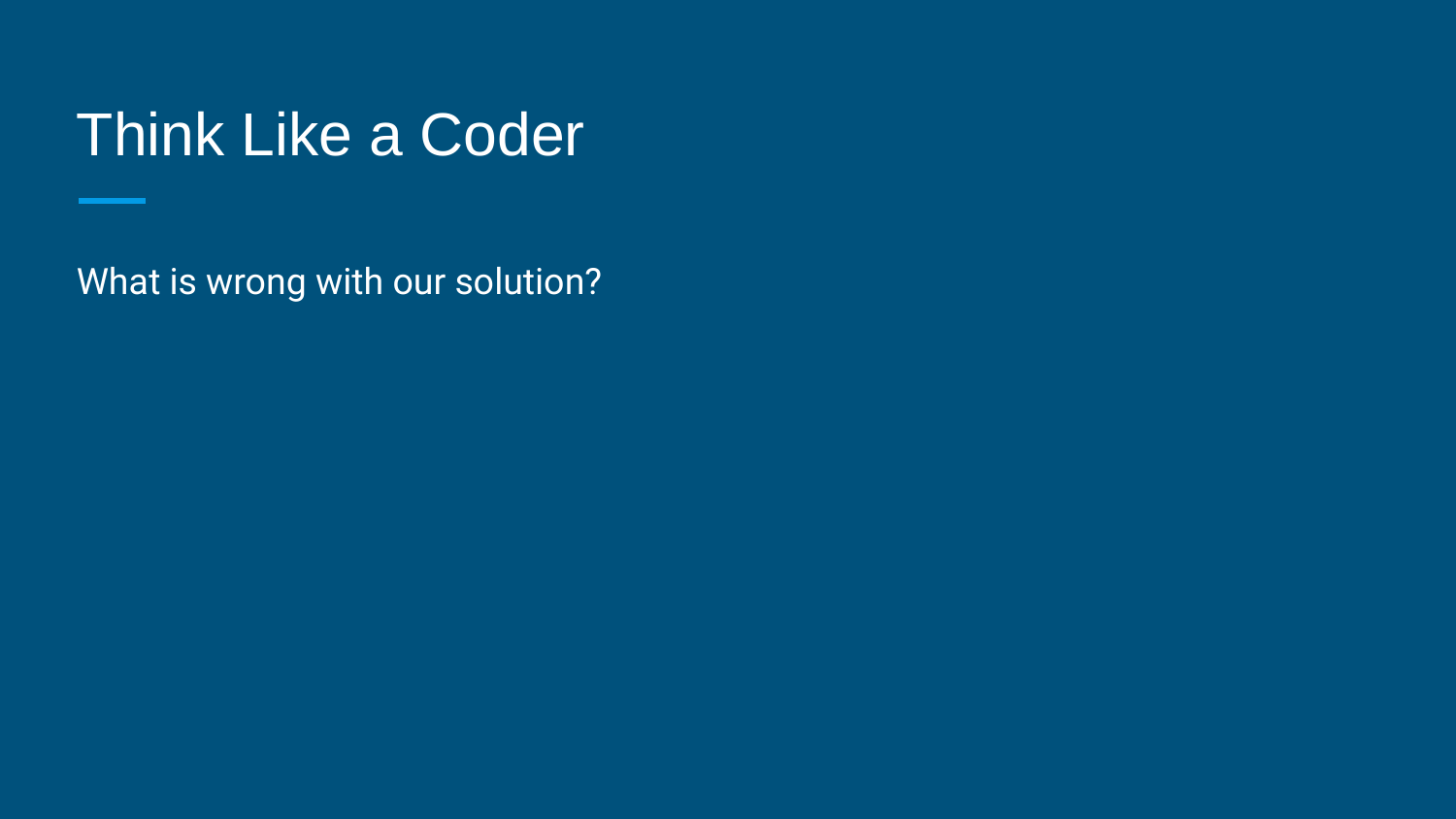

# Think Like a Coder
What is wrong with our solution?